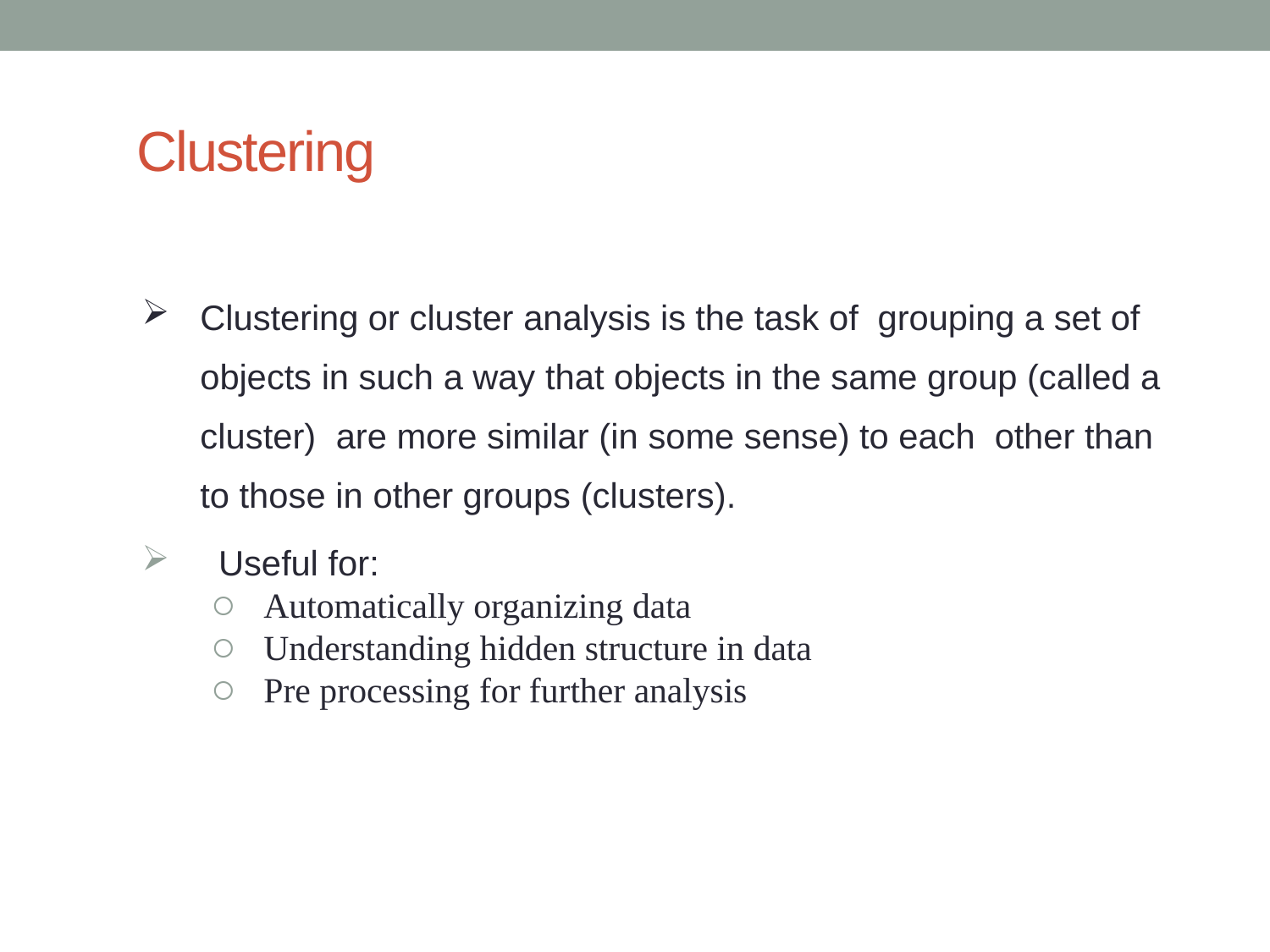

# Clustering
Clustering or cluster analysis is the task of  grouping a set of objects in such a way that objects in the same group (called a cluster)  are more similar (in some sense) to each  other than to those in other groups (clusters).
 Useful for:
Automatically organizing data
Understanding hidden structure in data
Pre processing for further analysis